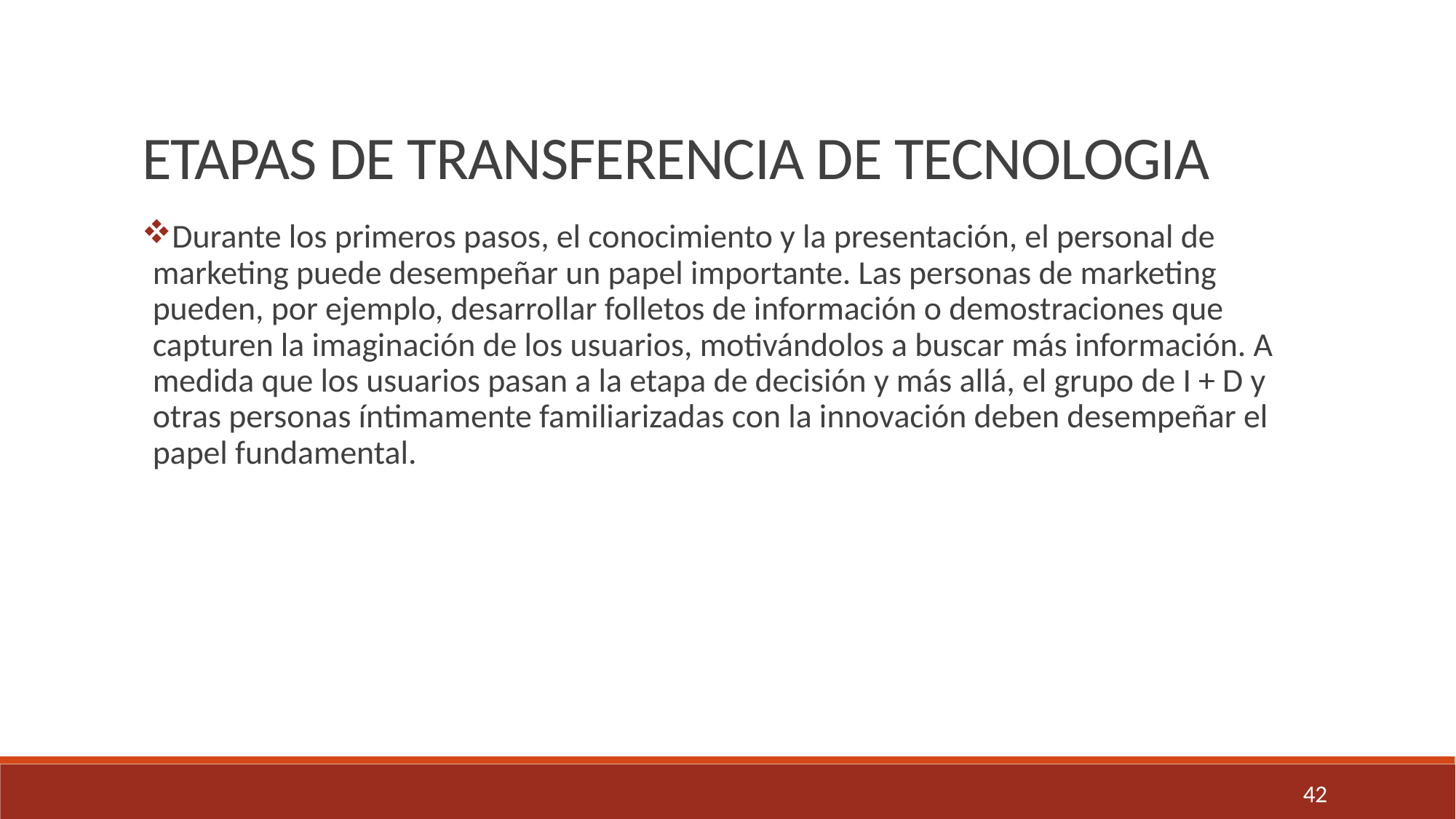

ETAPAS DE TRANSFERENCIA DE TECNOLOGIA
Durante los primeros pasos, el conocimiento y la presentación, el personal de marketing puede desempeñar un papel importante. Las personas de marketing pueden, por ejemplo, desarrollar folletos de información o demostraciones que capturen la imaginación de los usuarios, motivándolos a buscar más información. A medida que los usuarios pasan a la etapa de decisión y más allá, el grupo de I + D y otras personas íntimamente familiarizadas con la innovación deben desempeñar el papel fundamental.
42